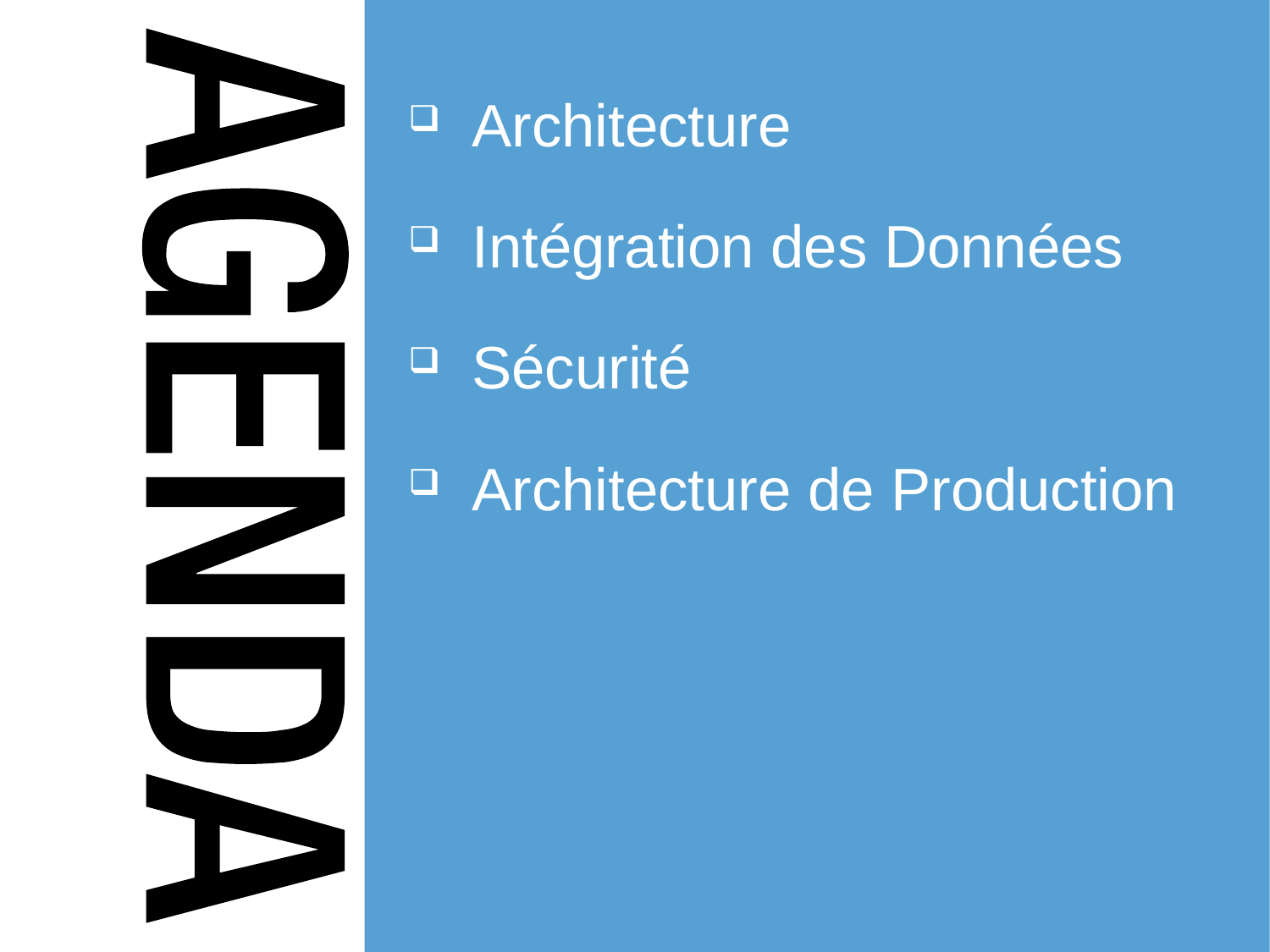

Architecture
Intégration des Données
Sécurité
Architecture de Production